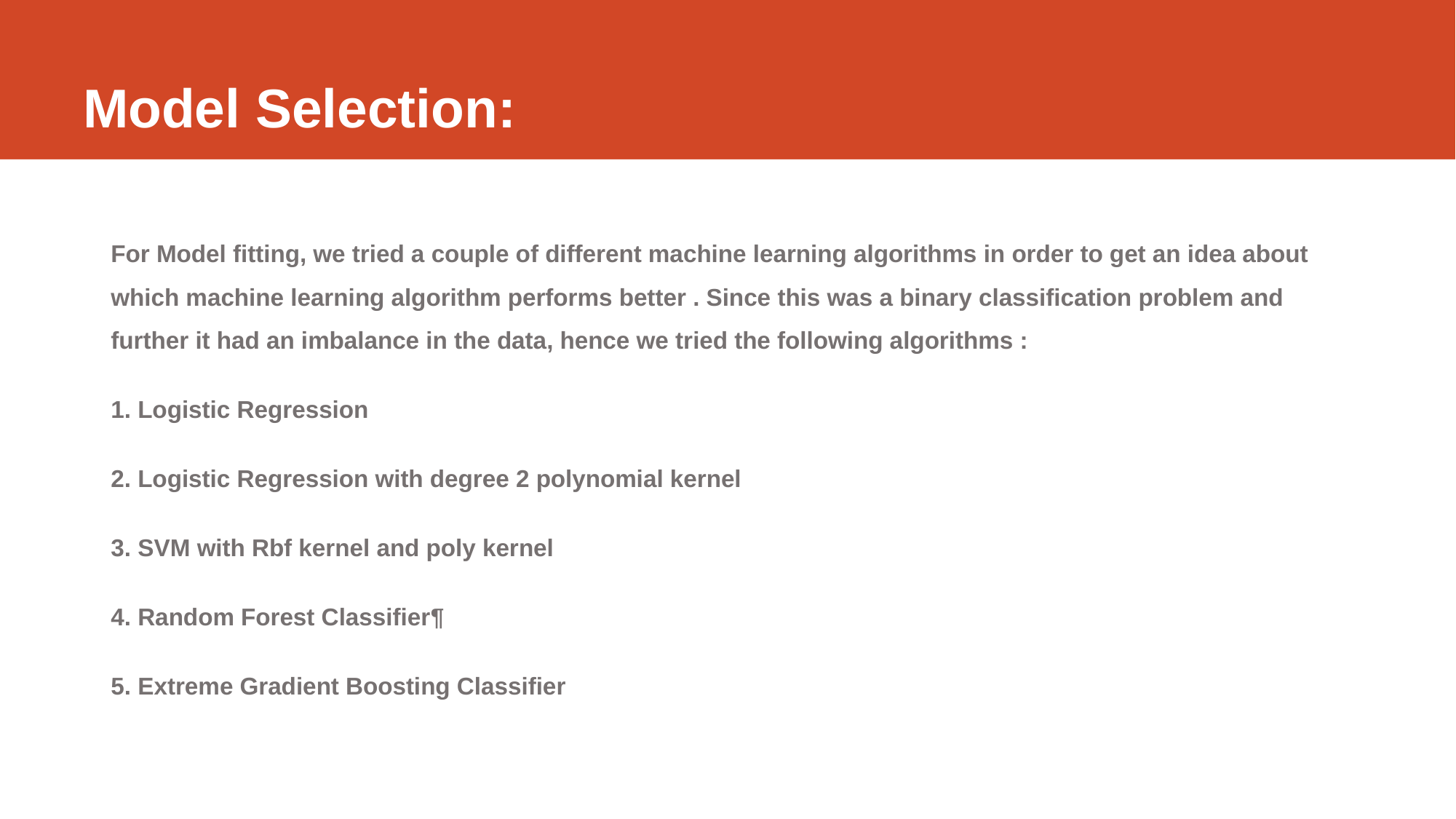

# Model Selection:
For Model fitting, we tried a couple of different machine learning algorithms in order to get an idea about which machine learning algorithm performs better . Since this was a binary classification problem and further it had an imbalance in the data, hence we tried the following algorithms :
1. Logistic Regression
2. Logistic Regression with degree 2 polynomial kernel
3. SVM with Rbf kernel and poly kernel
4. Random Forest Classifier¶
5. Extreme Gradient Boosting Classifier